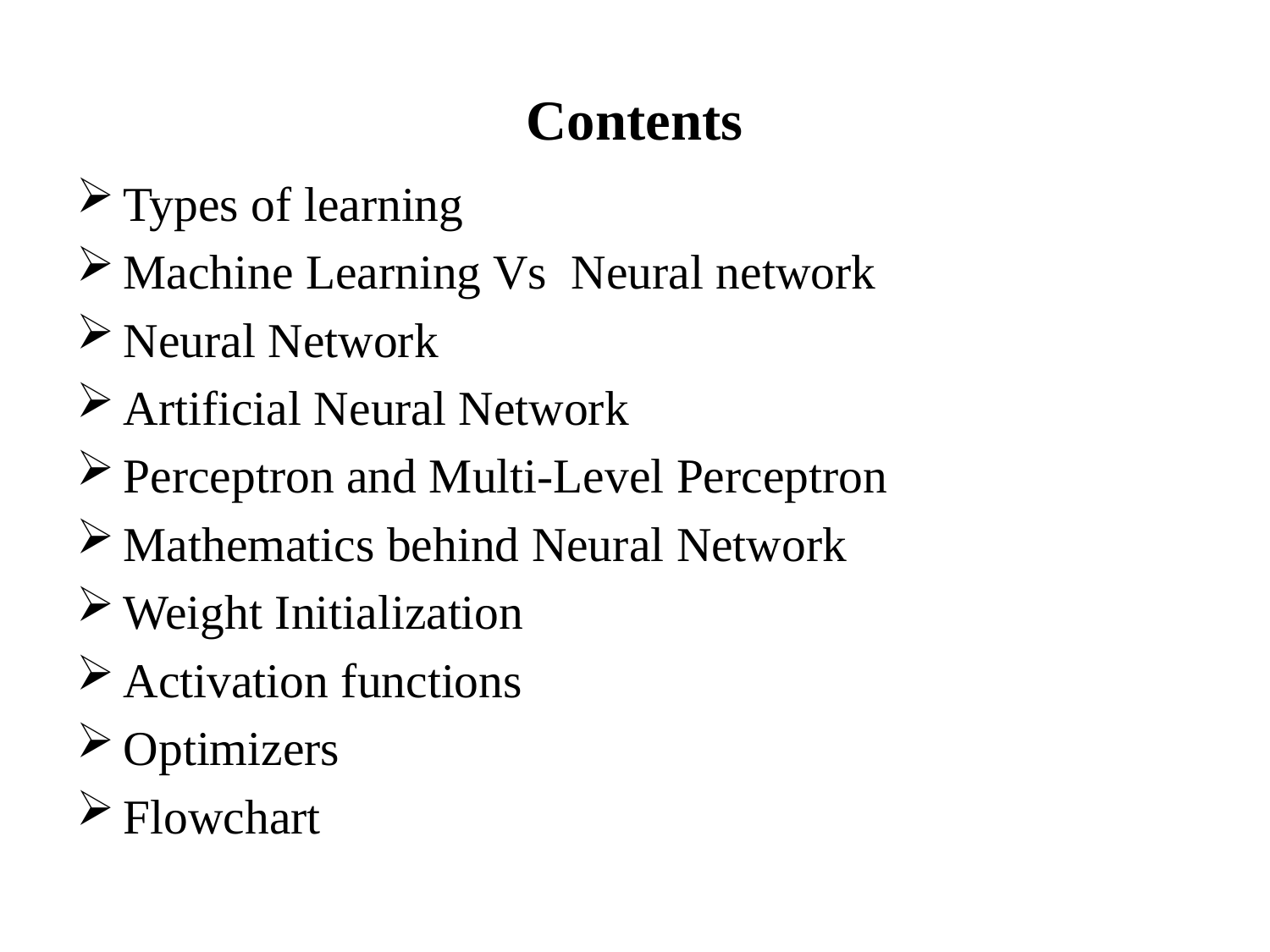

# Contents
Types of learning
Machine Learning Vs  Neural network
Neural Network
Artificial Neural Network
Perceptron and Multi-Level Perceptron
Mathematics behind Neural Network
Weight Initialization
Activation functions
Optimizers
Flowchart